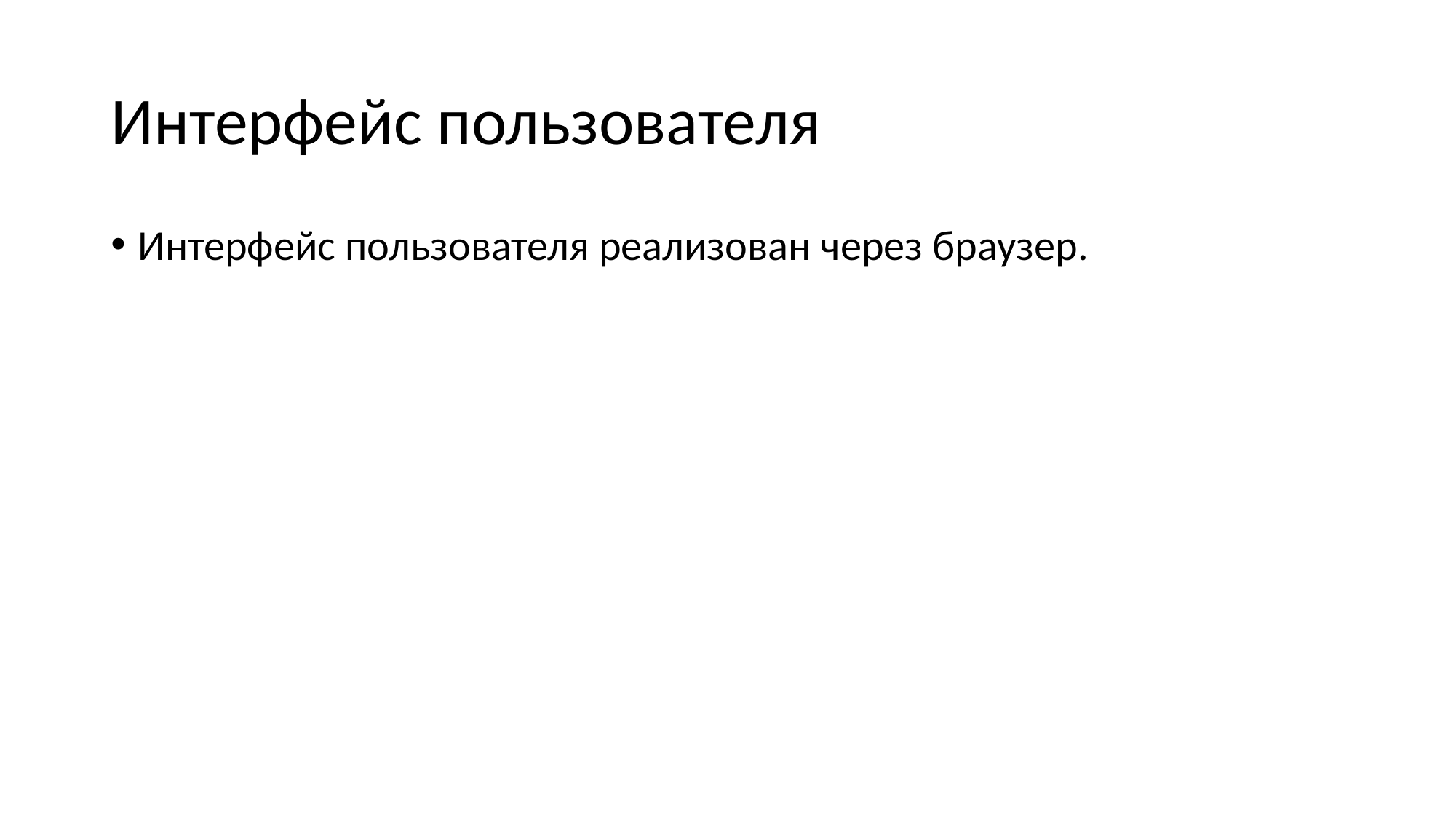

# Интерфейс пользователя
Интерфейс пользователя реализован через браузер.